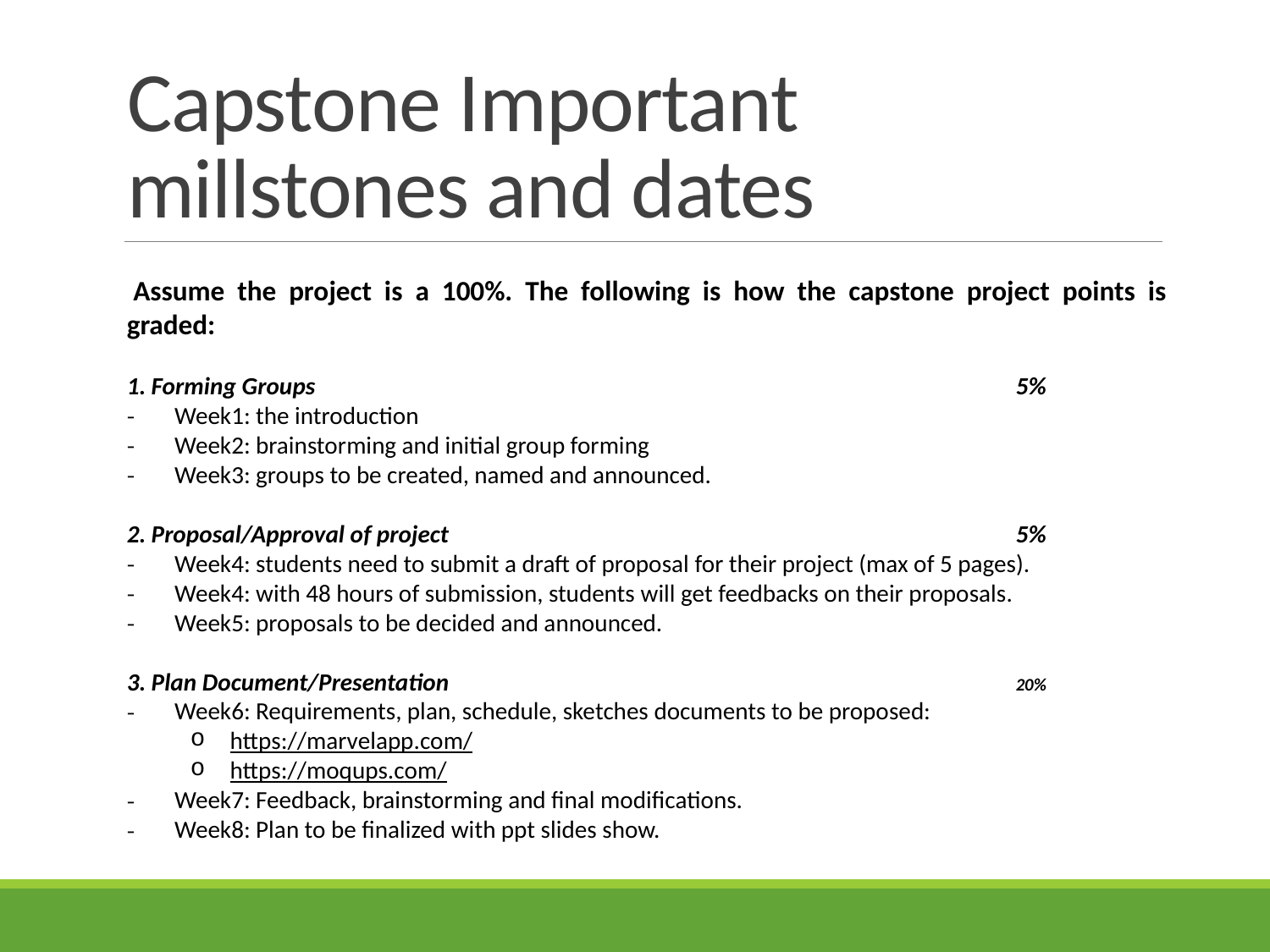

# Capstone Important millstones and dates
 Assume the project is a 100%. The following is how the capstone project points is graded:

1. Forming Groups 						5%
Week1: the introduction
Week2: brainstorming and initial group forming
Week3: groups to be created, named and announced.
2. Proposal/Approval of project  					5%
Week4: students need to submit a draft of proposal for their project (max of 5 pages).
Week4: with 48 hours of submission, students will get feedbacks on their proposals.
Week5: proposals to be decided and announced.

3. Plan Document/Presentation					20%
Week6: Requirements, plan, schedule, sketches documents to be proposed:
https://marvelapp.com/
https://moqups.com/
Week7: Feedback, brainstorming and final modifications.
Week8: Plan to be finalized with ppt slides show.